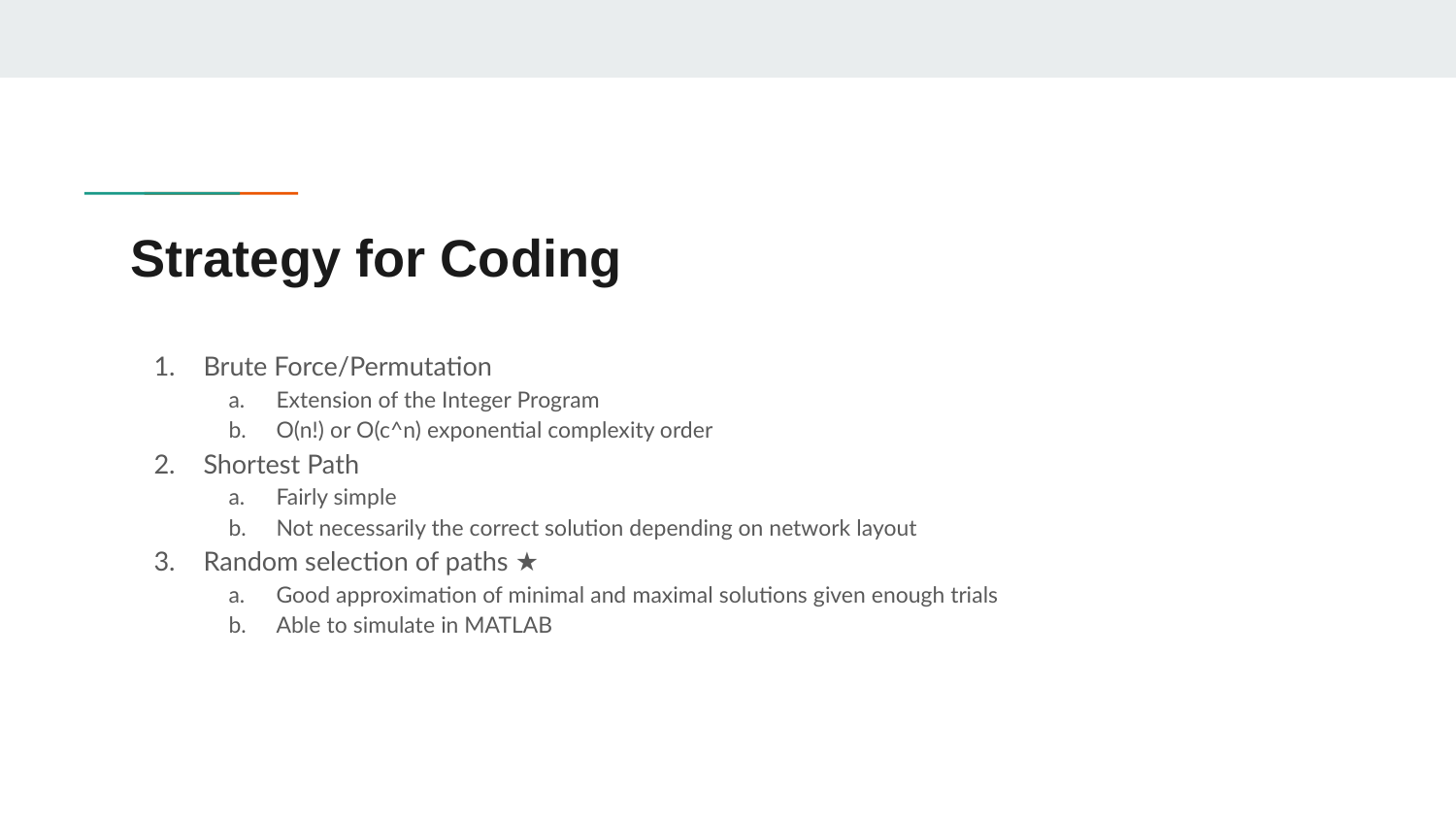

# Strategy for Coding
Brute Force/Permutation
Extension of the Integer Program
O(n!) or O(c^n) exponential complexity order
Shortest Path
Fairly simple
Not necessarily the correct solution depending on network layout
Random selection of paths ★
Good approximation of minimal and maximal solutions given enough trials
Able to simulate in MATLAB